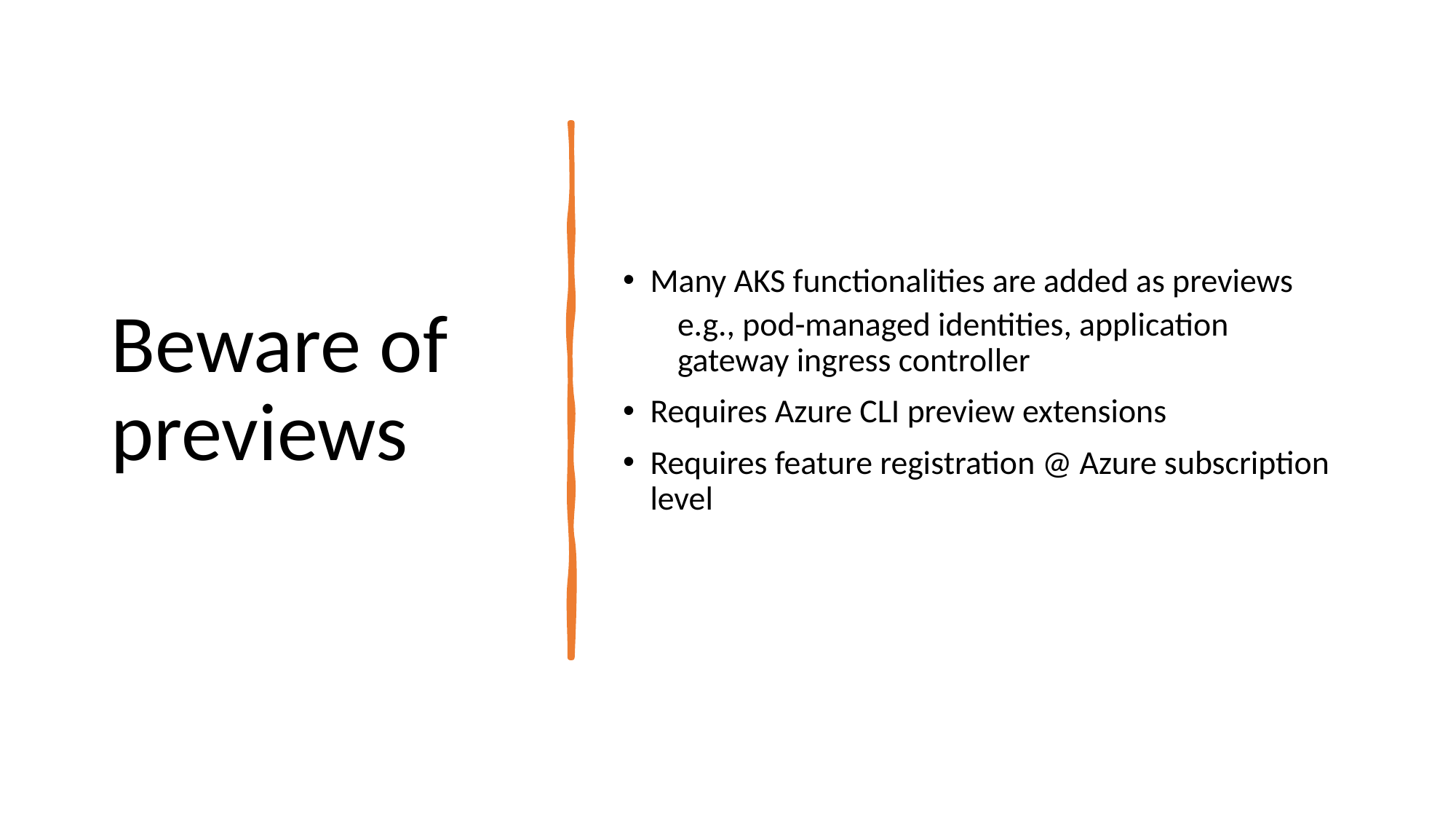

# Beware of previews
Many AKS functionalities are added as previews
e.g., pod-managed identities, application gateway ingress controller
Requires Azure CLI preview extensions
Requires feature registration @ Azure subscription level